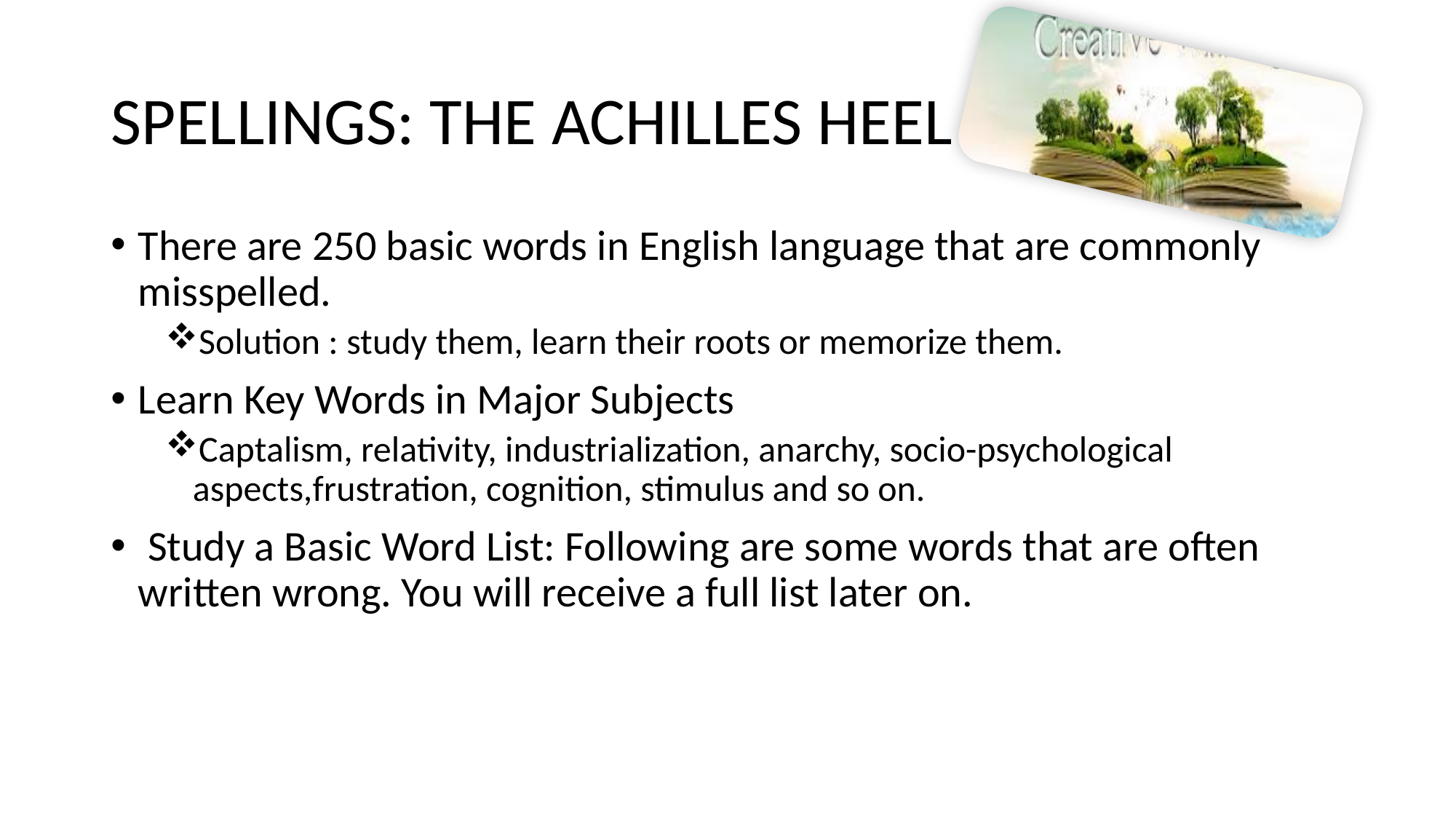

# SPELLINGS: THE ACHILLES HEEL
There are 250 basic words in English language that are commonly misspelled.
Solution : study them, learn their roots or memorize them.
Learn Key Words in Major Subjects
Captalism, relativity, industrialization, anarchy, socio-psychological aspects,frustration, cognition, stimulus and so on.
 Study a Basic Word List: Following are some words that are often written wrong. You will receive a full list later on.